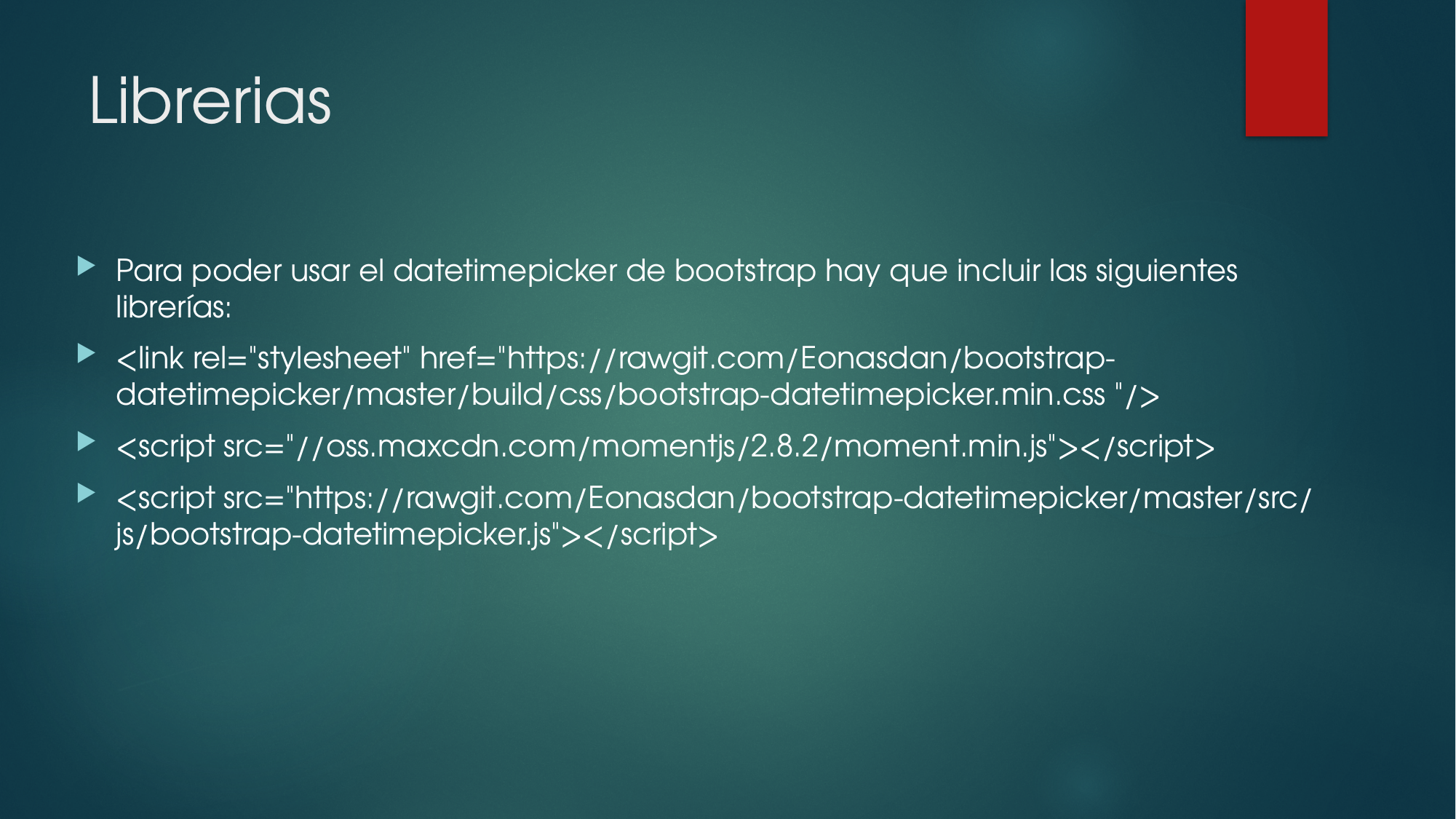

# Librerias
Para poder usar el datetimepicker de bootstrap hay que incluir las siguientes librerías:
<link rel="stylesheet" href="https://rawgit.com/Eonasdan/bootstrap-       datetimepicker/master/build/css/bootstrap-datetimepicker.min.css "/>
<script src="//oss.maxcdn.com/momentjs/2.8.2/moment.min.js"></script>
<script src="https://rawgit.com/Eonasdan/bootstrap-datetimepicker/master/src/js/bootstrap-datetimepicker.js"></script>